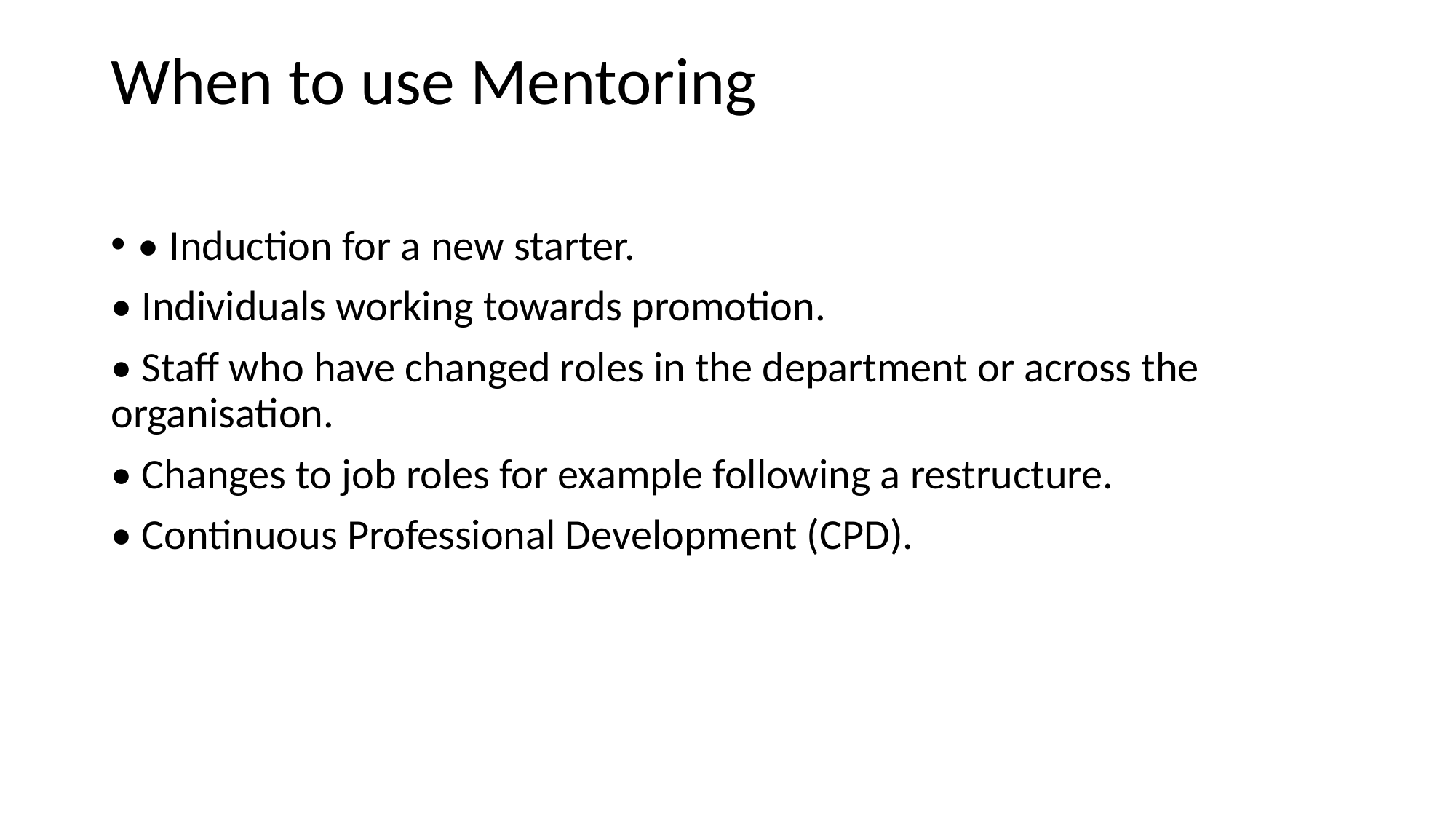

# When to use Mentoring
• Induction for a new starter.
• Individuals working towards promotion.
• Staff who have changed roles in the department or across the organisation.
• Changes to job roles for example following a restructure.
• Continuous Professional Development (CPD).